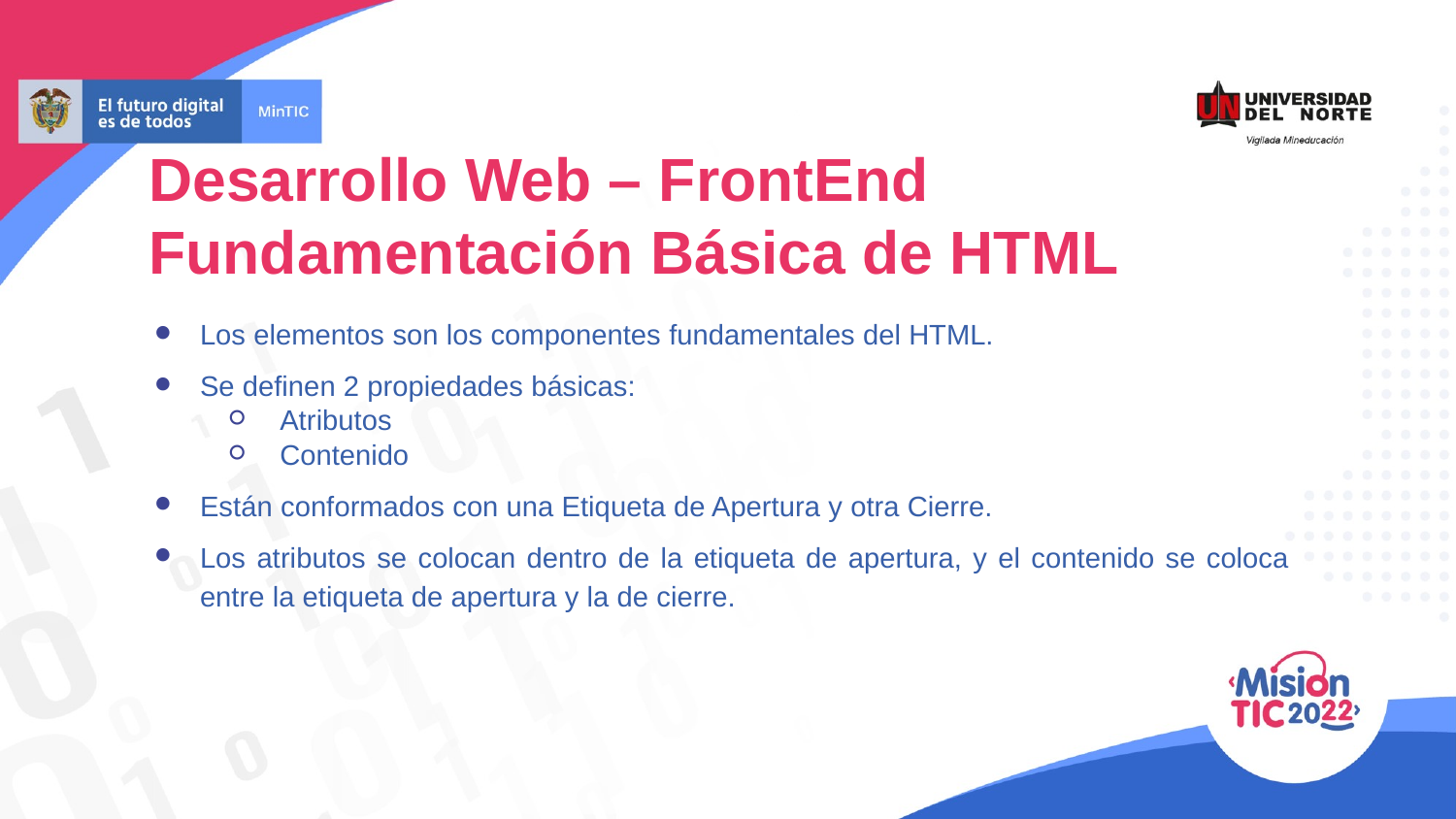

HTML5
Desarrollo Web – FrontEnd
Fundamentación Básica de HTML
Los elementos son los componentes fundamentales del HTML.
Se definen 2 propiedades básicas:
Atributos
Contenido
Están conformados con una Etiqueta de Apertura y otra Cierre.
Los atributos se colocan dentro de la etiqueta de apertura, y el contenido se coloca entre la etiqueta de apertura y la de cierre.